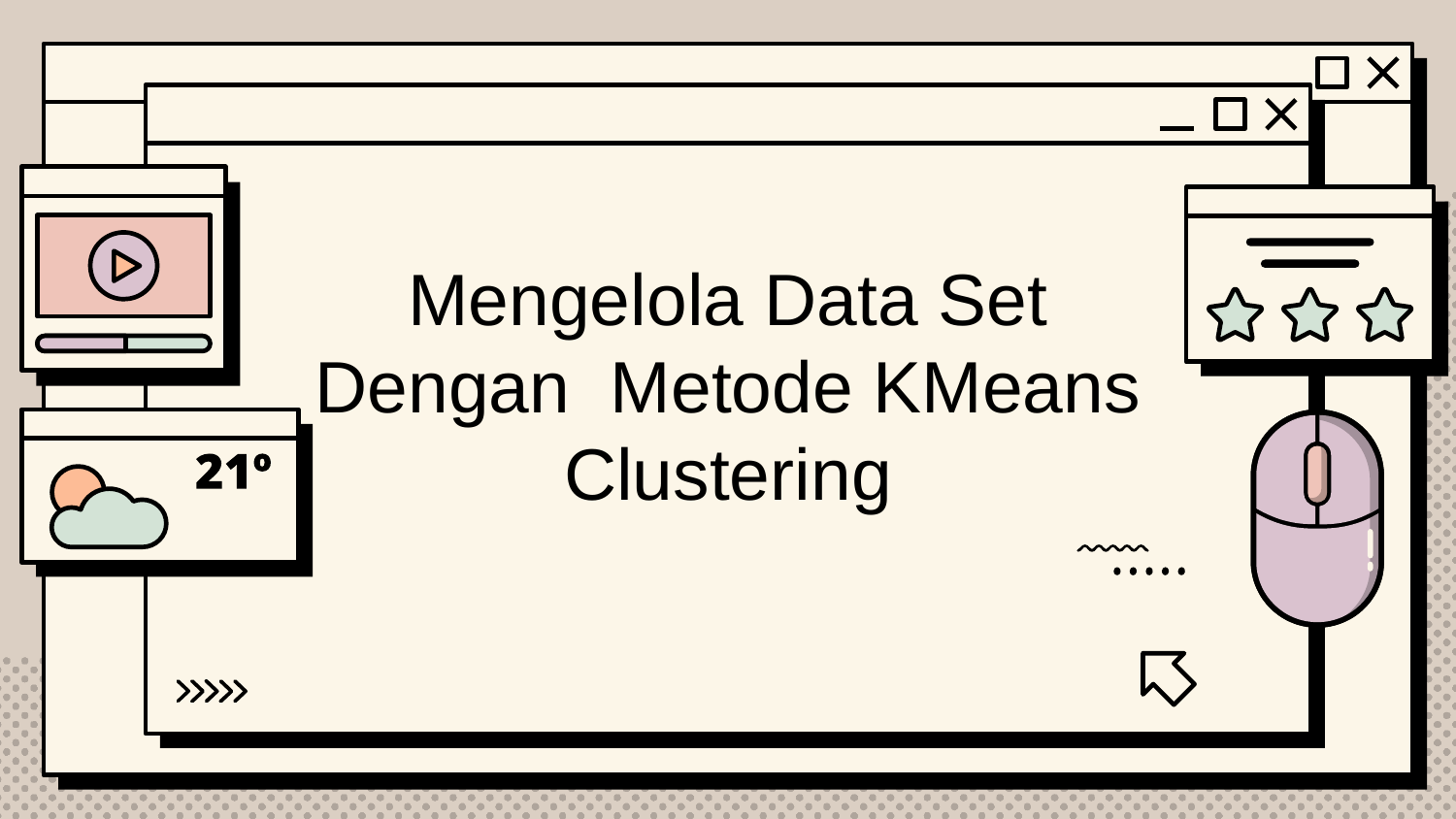

# Mengelola Data Set Dengan  Metode KMeans Clustering